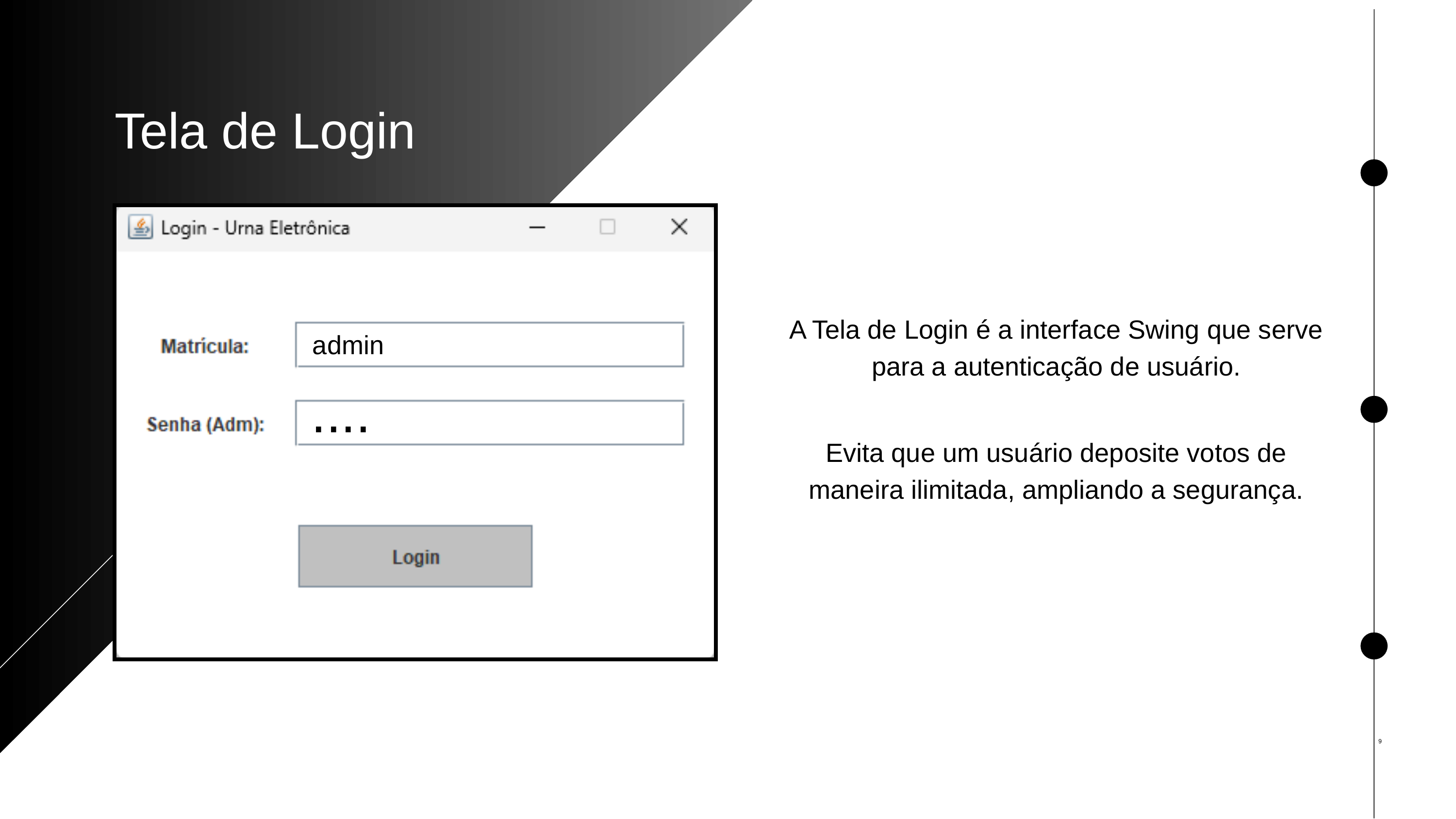

Tela de Login

A Tela de Login é a interface Swing que serve para a autenticação de usuário.
admin
....

Evita que um usuário deposite votos de maneira ilimitada, ampliando a segurança.

9